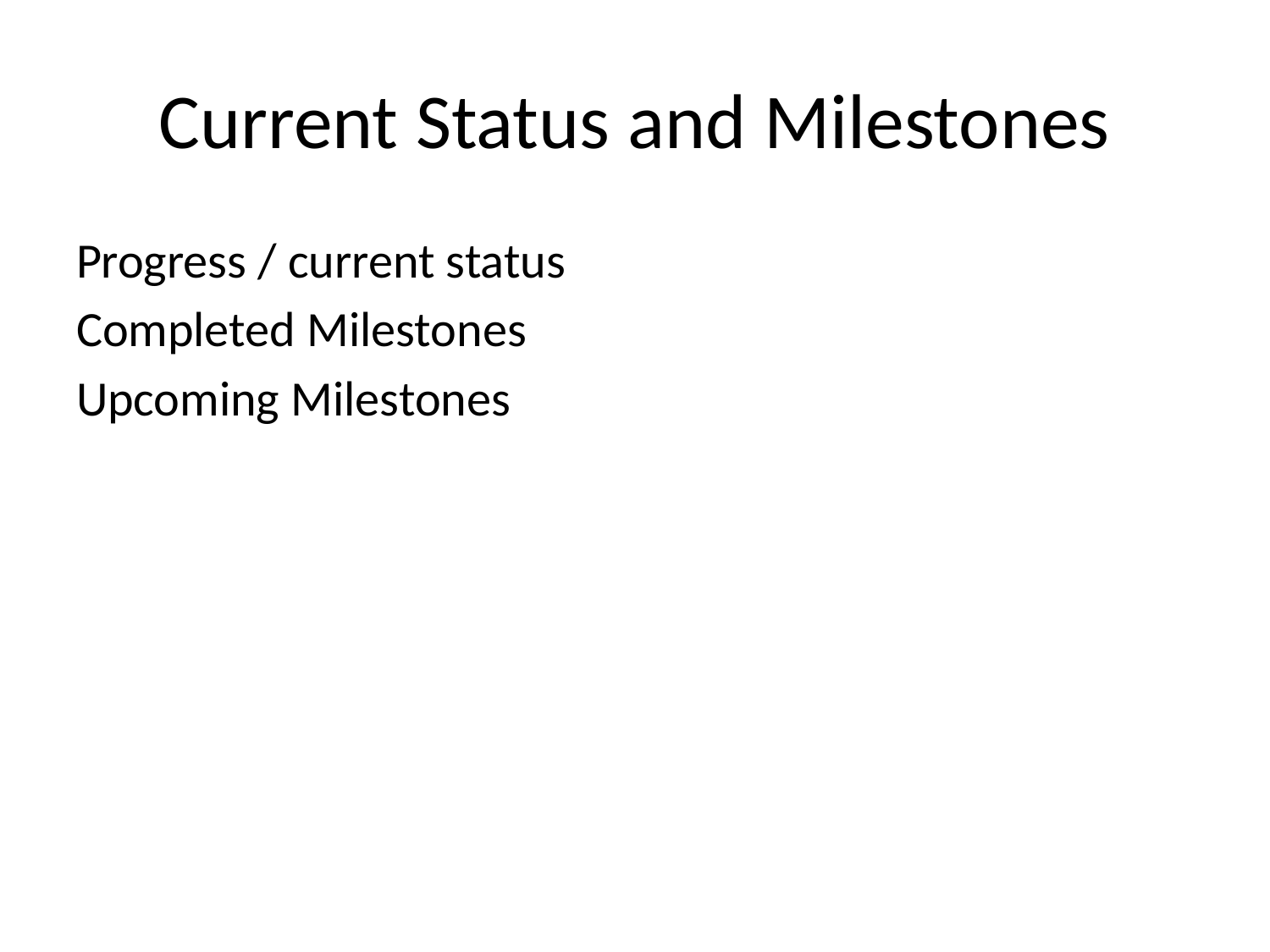

# Current Status and Milestones
Progress / current status
Completed Milestones
Upcoming Milestones